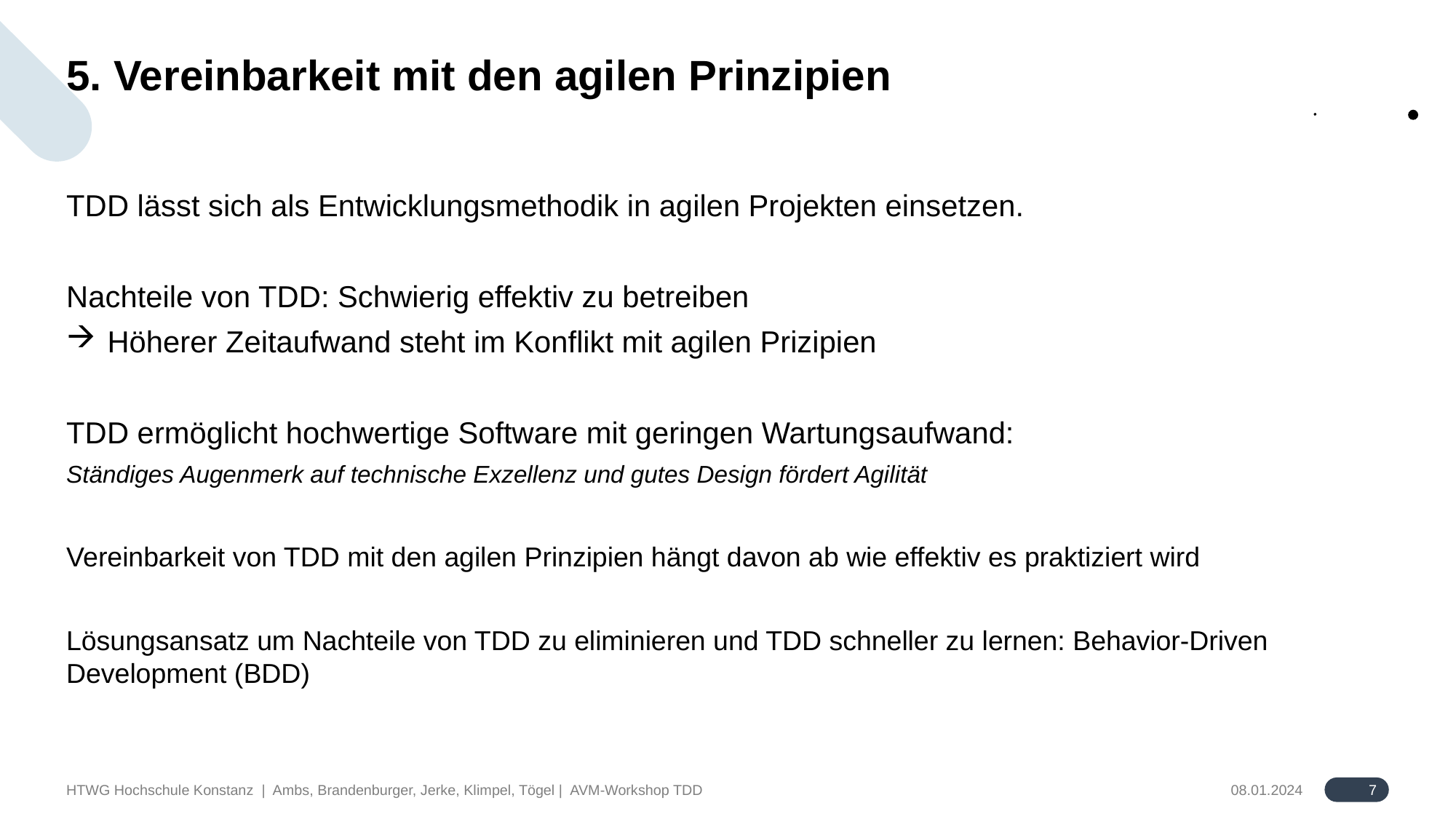

# 5. Vereinbarkeit mit den agilen Prinzipien
TDD lässt sich als Entwicklungsmethodik in agilen Projekten einsetzen.

Nachteile von TDD: Schwierig effektiv zu betreiben
Höherer Zeitaufwand steht im Konflikt mit agilen Prizipien

TDD ermöglicht hochwertige Software mit geringen Wartungsaufwand:
Ständiges Augenmerk auf technische Exzellenz und gutes Design fördert Agilität

Vereinbarkeit von TDD mit den agilen Prinzipien hängt davon ab wie effektiv es praktiziert wird

Lösungsansatz um Nachteile von TDD zu eliminieren und TDD schneller zu lernen: Behavior-Driven Development (BDD)

7
HTWG Hochschule Konstanz  |  Ambs, Brandenburger, Jerke, Klimpel, Tögel |  AVM-Workshop TDD
08.01.2024